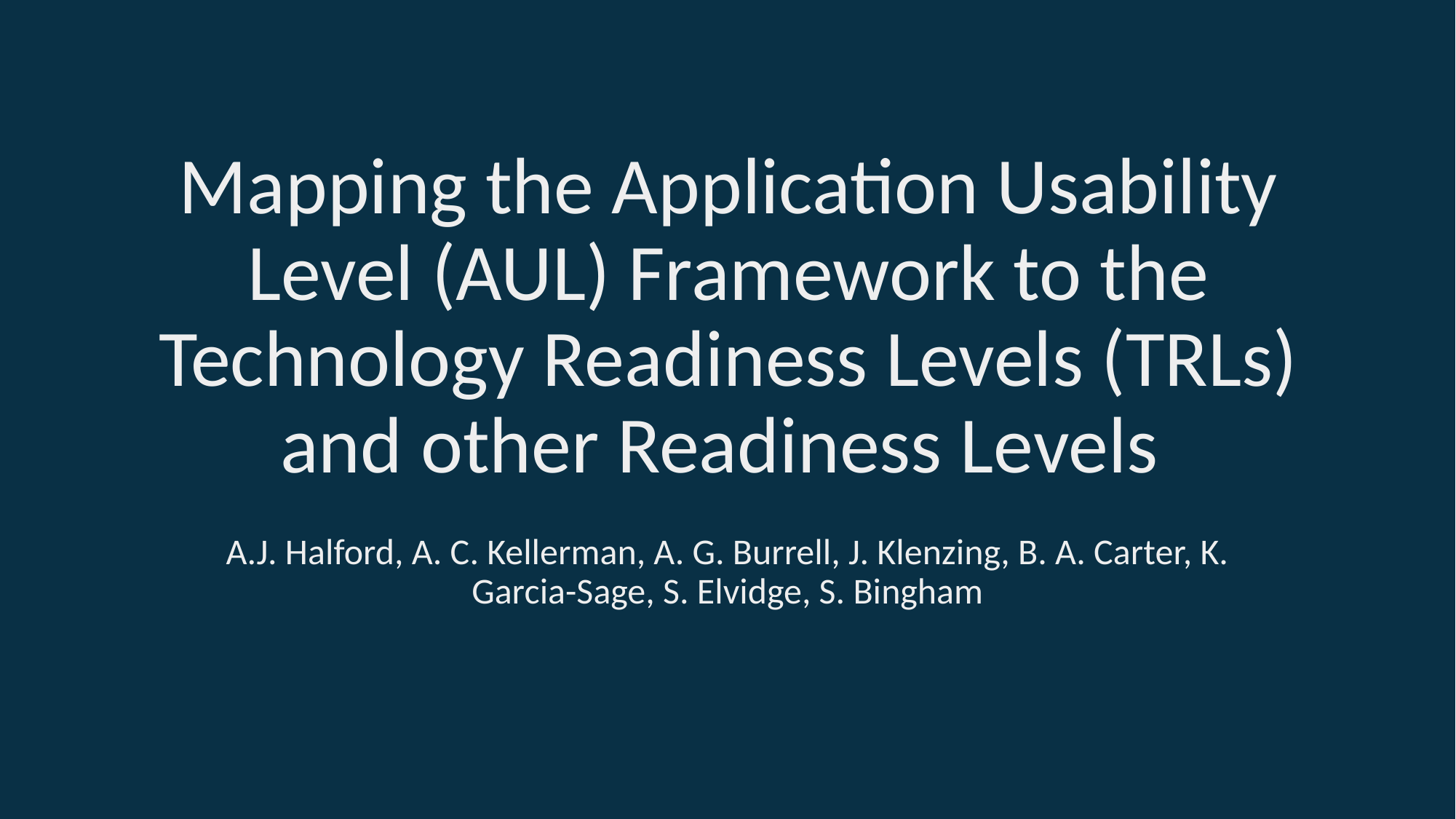

# Mapping the Application Usability Level (AUL) Framework to the Technology Readiness Levels (TRLs) and other Readiness Levels
A.J. Halford, A. C. Kellerman, A. G. Burrell, J. Klenzing, B. A. Carter, K. Garcia-Sage, S. Elvidge, S. Bingham